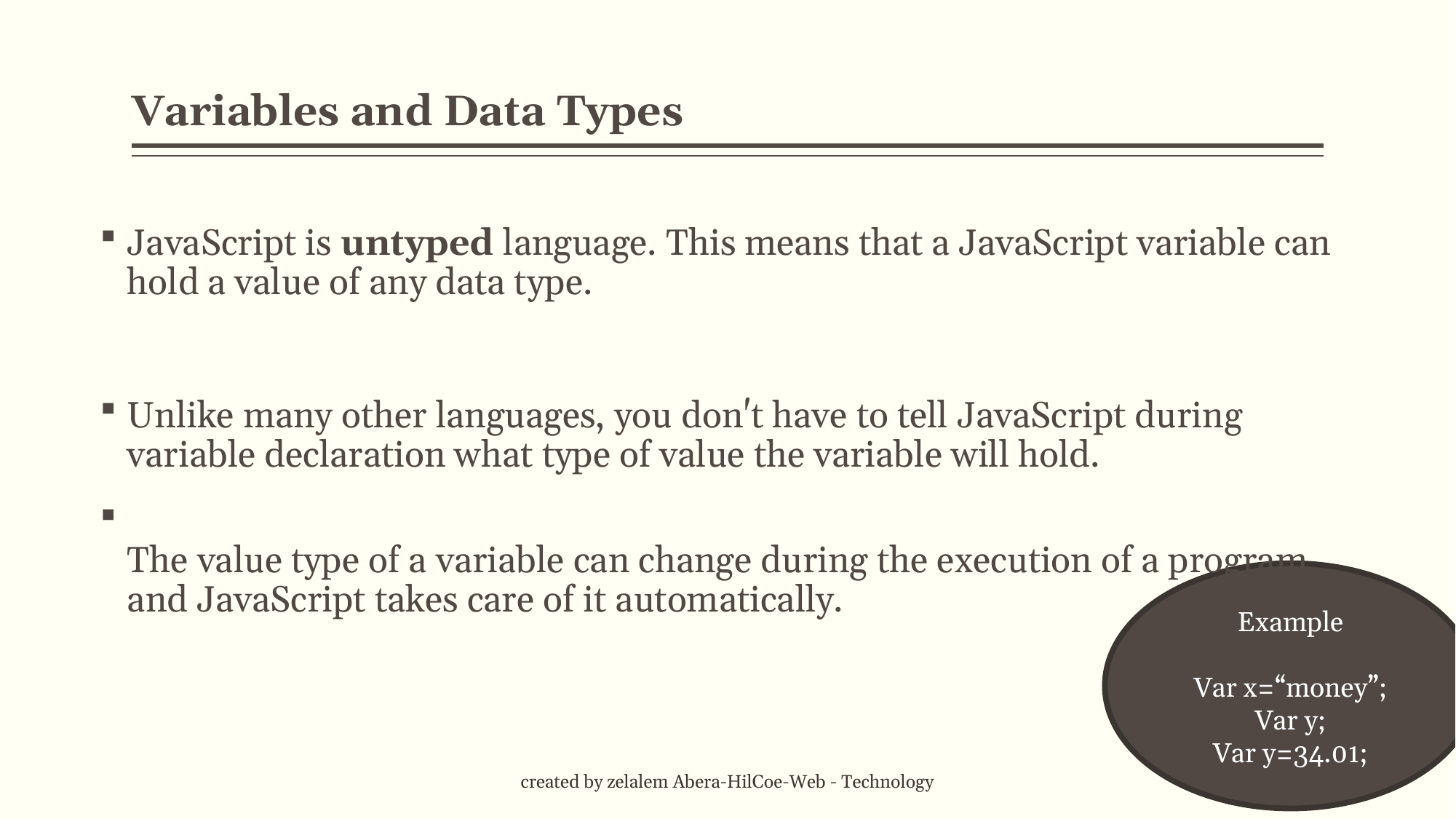

# Variables and Data Types
JavaScript is untyped language. This means that a JavaScript variable can hold a value of any data type.

Unlike many other languages, you don't have to tell JavaScript during variable declaration what type of value the variable will hold.
The value type of a variable can change during the execution of a program and JavaScript takes care of it automatically.

Example

Var x=“money”;
Var y;
Var y=34.01;
created by zelalem Abera-HilCoe-Web - Technology
26